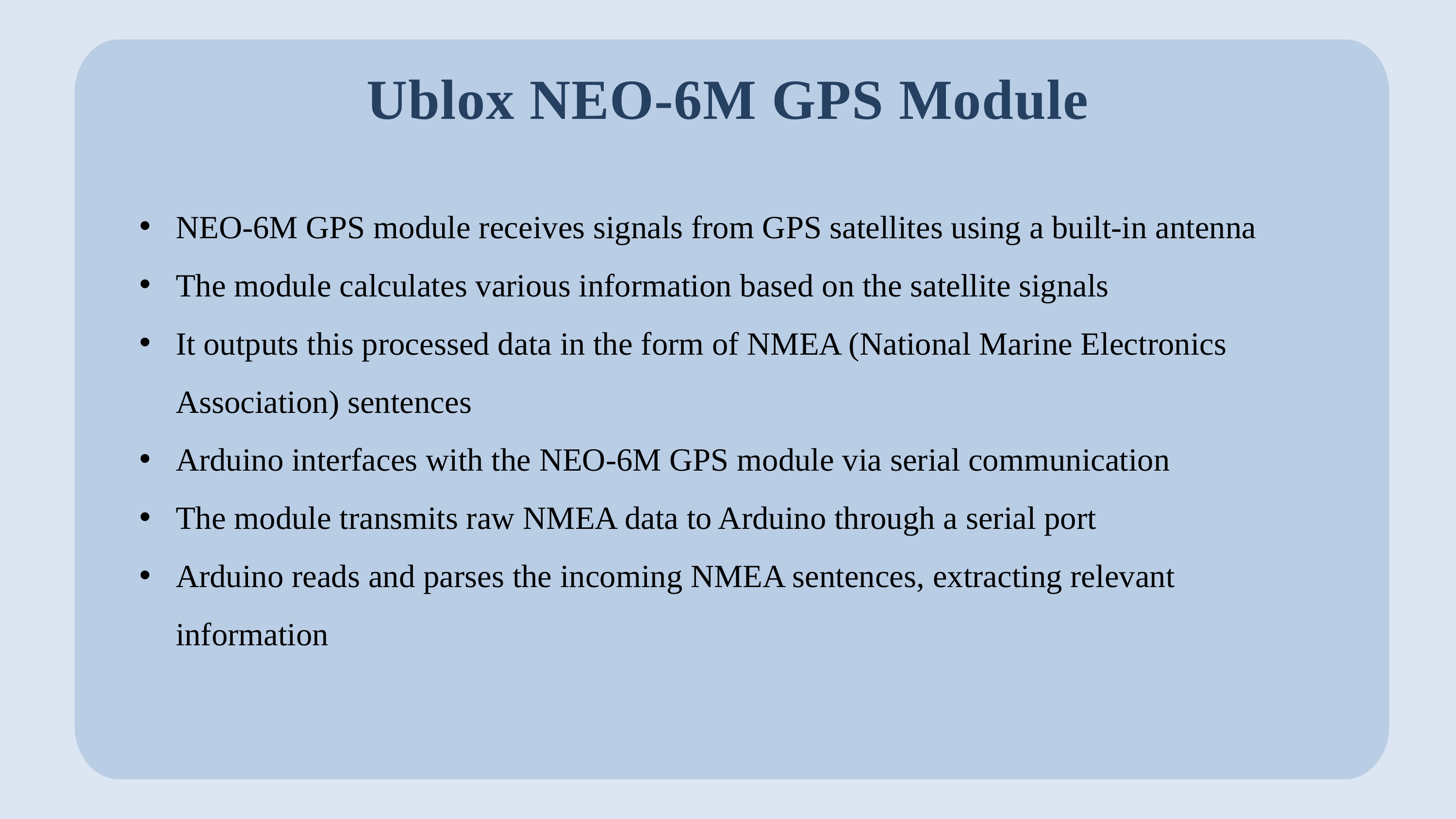

Ublox NEO-6M GPS Module
NEO-6M GPS module receives signals from GPS satellites using a built-in antenna
The module calculates various information based on the satellite signals
It outputs this processed data in the form of NMEA (National Marine Electronics Association) sentences
Arduino interfaces with the NEO-6M GPS module via serial communication
The module transmits raw NMEA data to Arduino through a serial port
Arduino reads and parses the incoming NMEA sentences, extracting relevant information